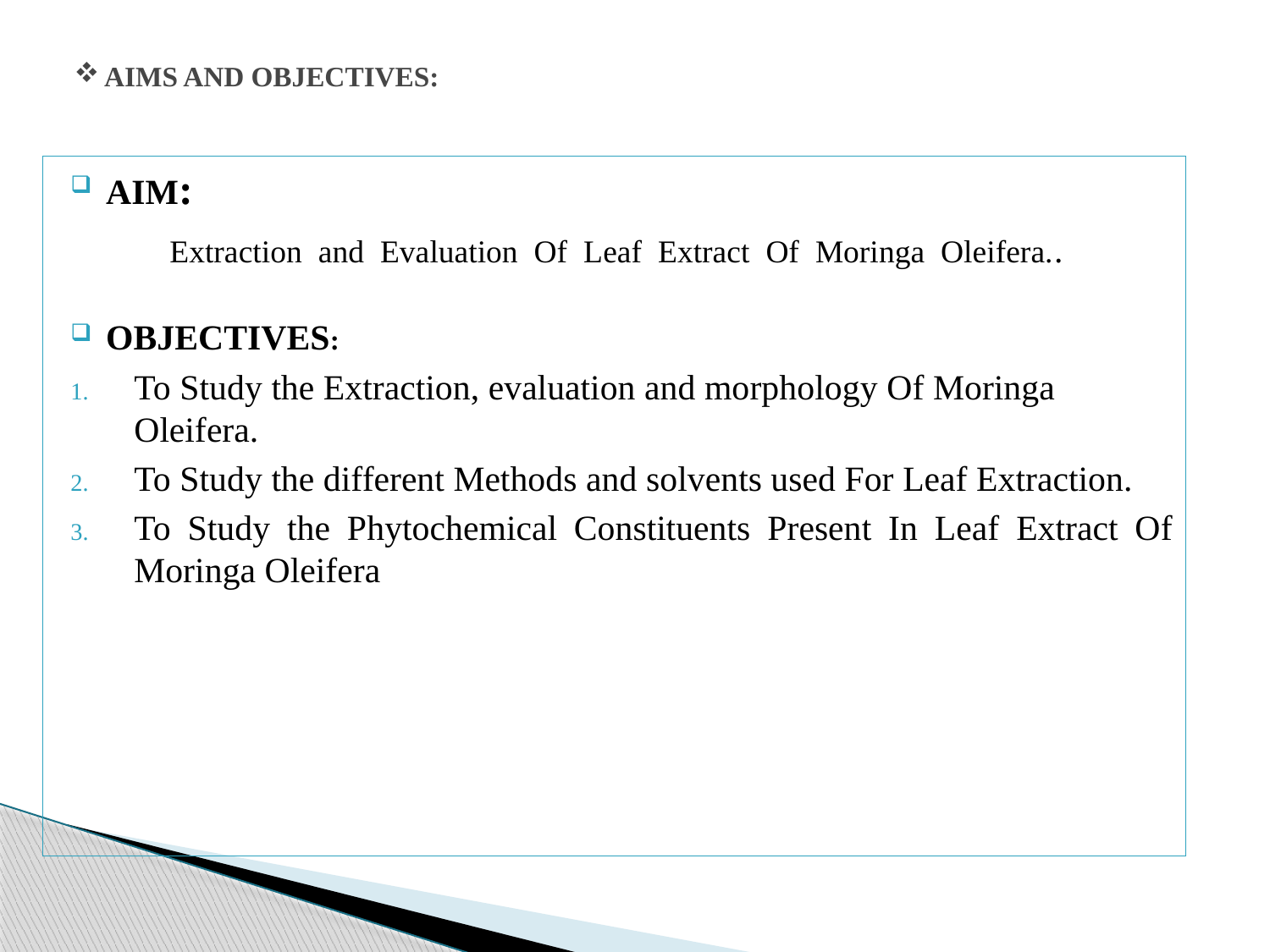

# AIMS AND OBJECTIVES:
AIM:
              Extraction  and  Evaluation  Of  Leaf  Extract  Of  Moringa  Oleifera..

OBJECTIVES:
To Study the Extraction, evaluation and morphology Of Moringa Oleifera.
To Study the different Methods and solvents used For Leaf Extraction.
To Study the Phytochemical Constituents Present In Leaf Extract Of Moringa Oleifera